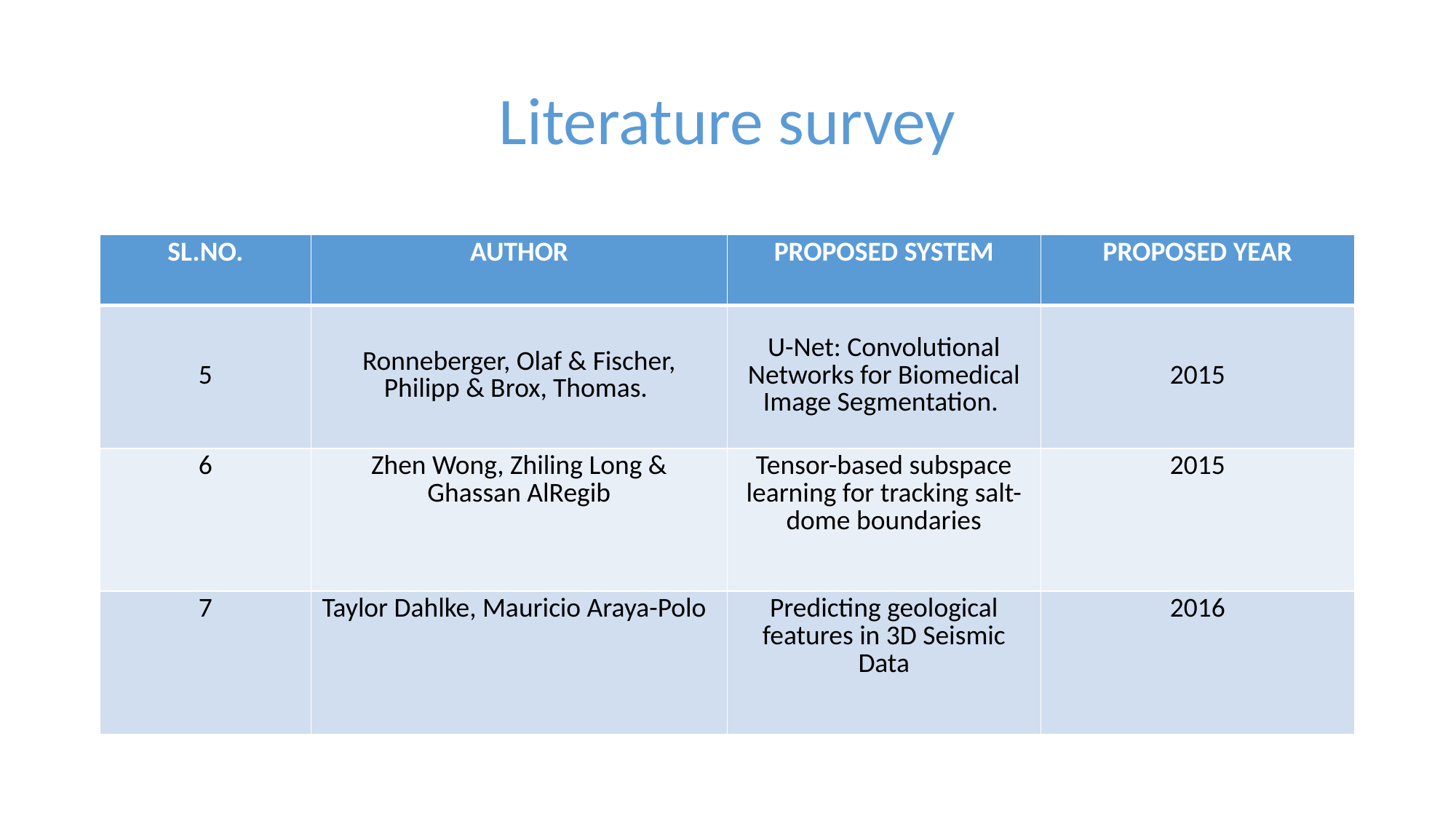

# Literature survey
| SL.NO. | AUTHOR | PROPOSED SYSTEM | PROPOSED YEAR |
| --- | --- | --- | --- |
| 5 | Ronneberger, Olaf & Fischer, Philipp & Brox, Thomas. | U-Net: Convolutional Networks for Biomedical Image Segmentation. | 2015 |
| 6 | Zhen Wong, Zhiling Long & Ghassan AlRegib | Tensor-based subspace learning for tracking salt-dome boundaries | 2015 |
| 7 | Taylor Dahlke, Mauricio Araya-Polo | Predicting geological features in 3D Seismic Data | 2016 |